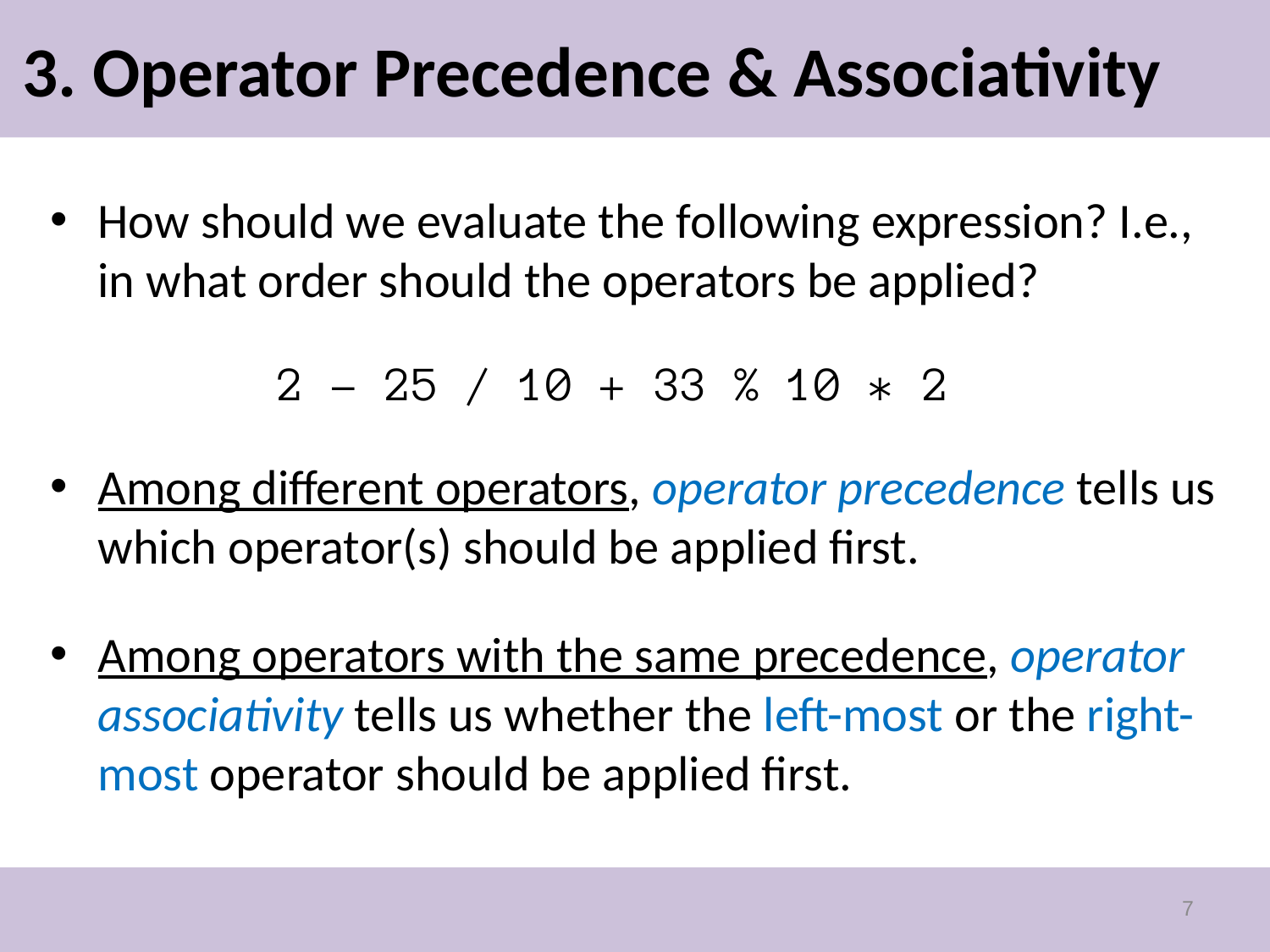

# 3. Operator Precedence & Associativity
How should we evaluate the following expression? I.e., in what order should the operators be applied?

		  2 - 25 / 10 + 33 % 10 * 2

Among different operators, operator precedence tells us which operator(s) should be applied first.

Among operators with the same precedence, operator associativity tells us whether the left-most or the right-most operator should be applied first.
7